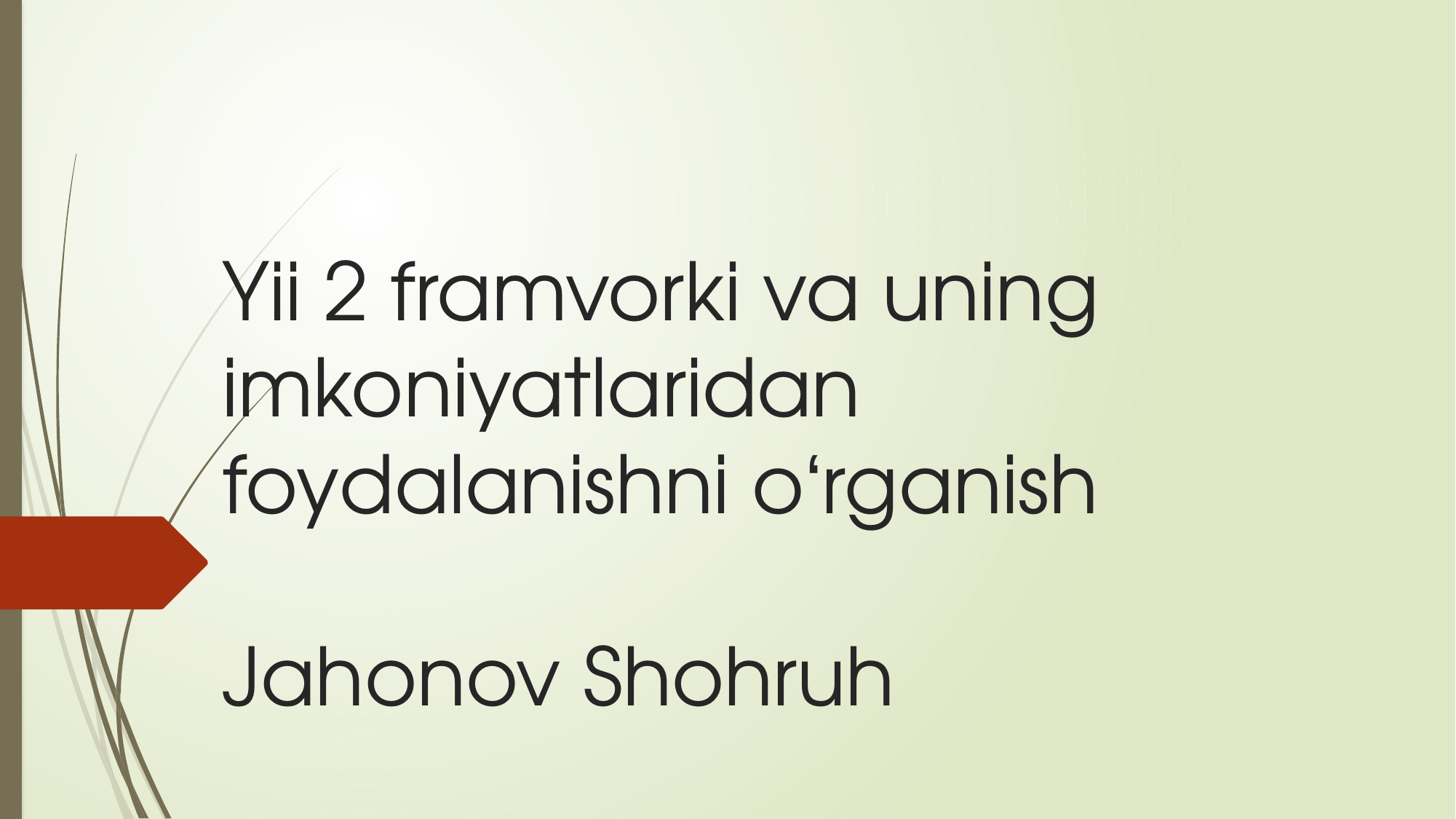

# Yii 2 framvorki va uning imkoniyatlaridan foydalanishni oʻrganish Jahonov Shohruh